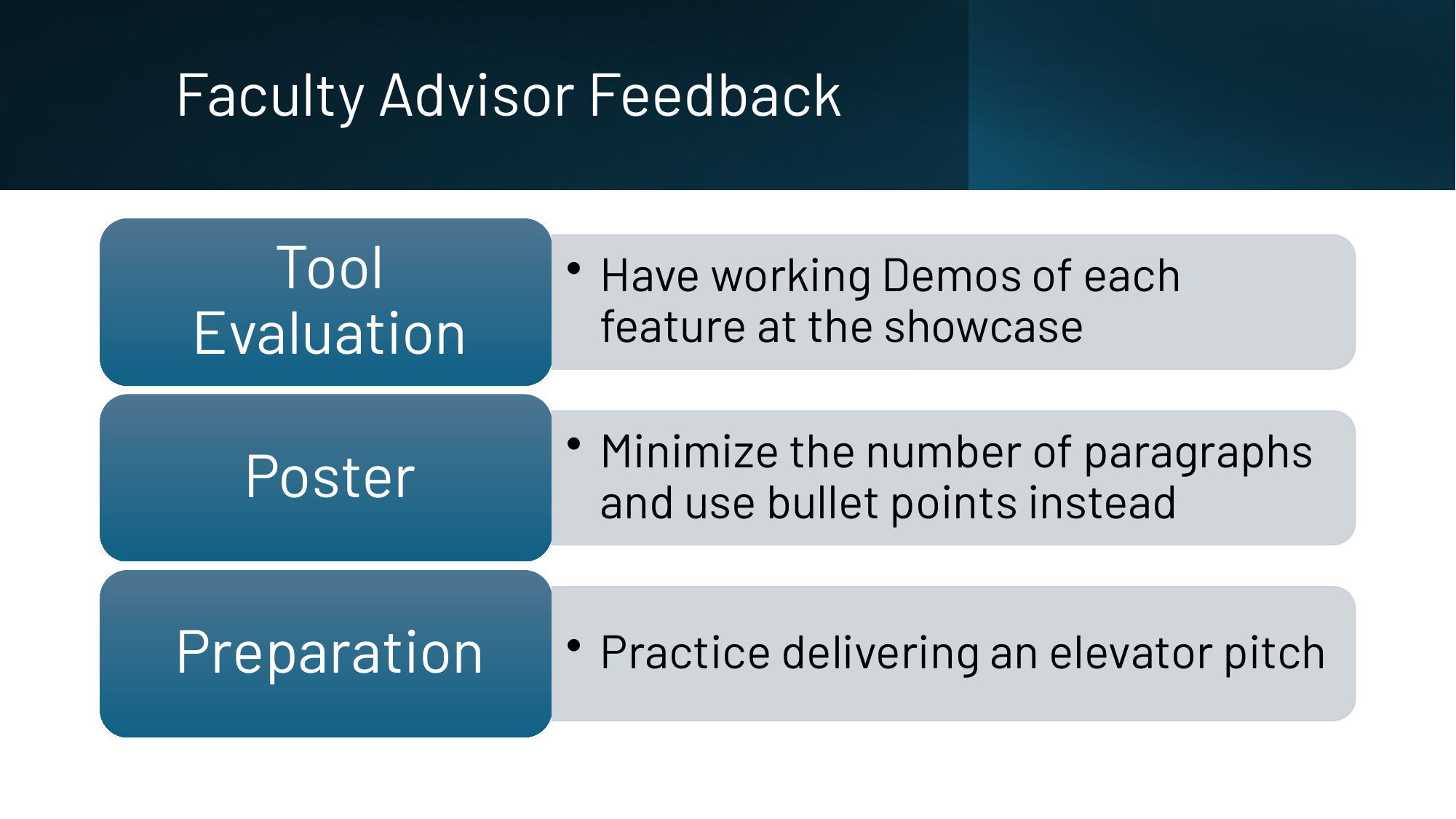

# Faculty Advisor Feedback
Have working Demos of each feature at the showcase
Tool Evaluation
Minimize the number of paragraphs and use bullet points instead
Poster
Practice delivering an elevator pitch
Preparation